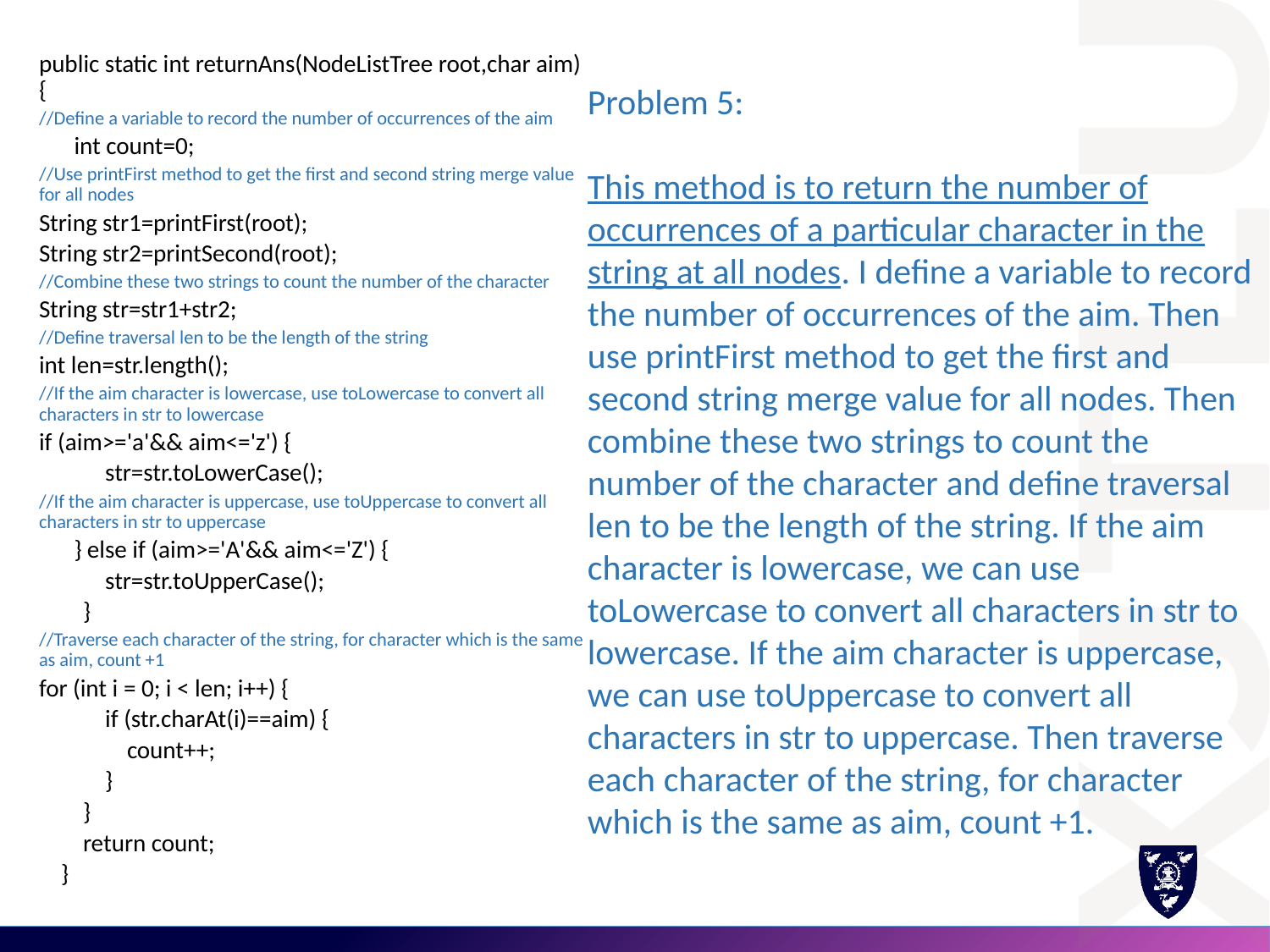

#
public static int returnAns(NodeListTree root,char aim) {
//Define a variable to record the number of occurrences of the aim
        int count=0;
//Use printFirst method to get the first and second string merge value for all nodes
String str1=printFirst(root);
String str2=printSecond(root);
//Combine these two strings to count the number of the character
String str=str1+str2;
//Define traversal len to be the length of the string
int len=str.length();
//If the aim character is lowercase, use toLowercase to convert all characters in str to lowercase
if (aim>='a'&& aim<='z') {
            str=str.toLowerCase();
//If the aim character is uppercase, use toUppercase to convert all characters in str to uppercase
        } else if (aim>='A'&& aim<='Z') {
            str=str.toUpperCase();
        }
//Traverse each character of the string, for character which is the same as aim, count +1
for (int i = 0; i < len; i++) {
            if (str.charAt(i)==aim) {
                count++;
            }
        }
        return count;
    }
Problem 5:

This method is to return the number of occurrences of a particular character in the string at all nodes. I define a variable to record the number of occurrences of the aim. Then use printFirst method to get the first and second string merge value for all nodes. Then combine these two strings to count the number of the character and define traversal len to be the length of the string. If the aim character is lowercase, we can use toLowercase to convert all characters in str to lowercase. If the aim character is uppercase, we can use toUppercase to convert all characters in str to uppercase. Then traverse each character of the string, for character which is the same as aim, count +1.